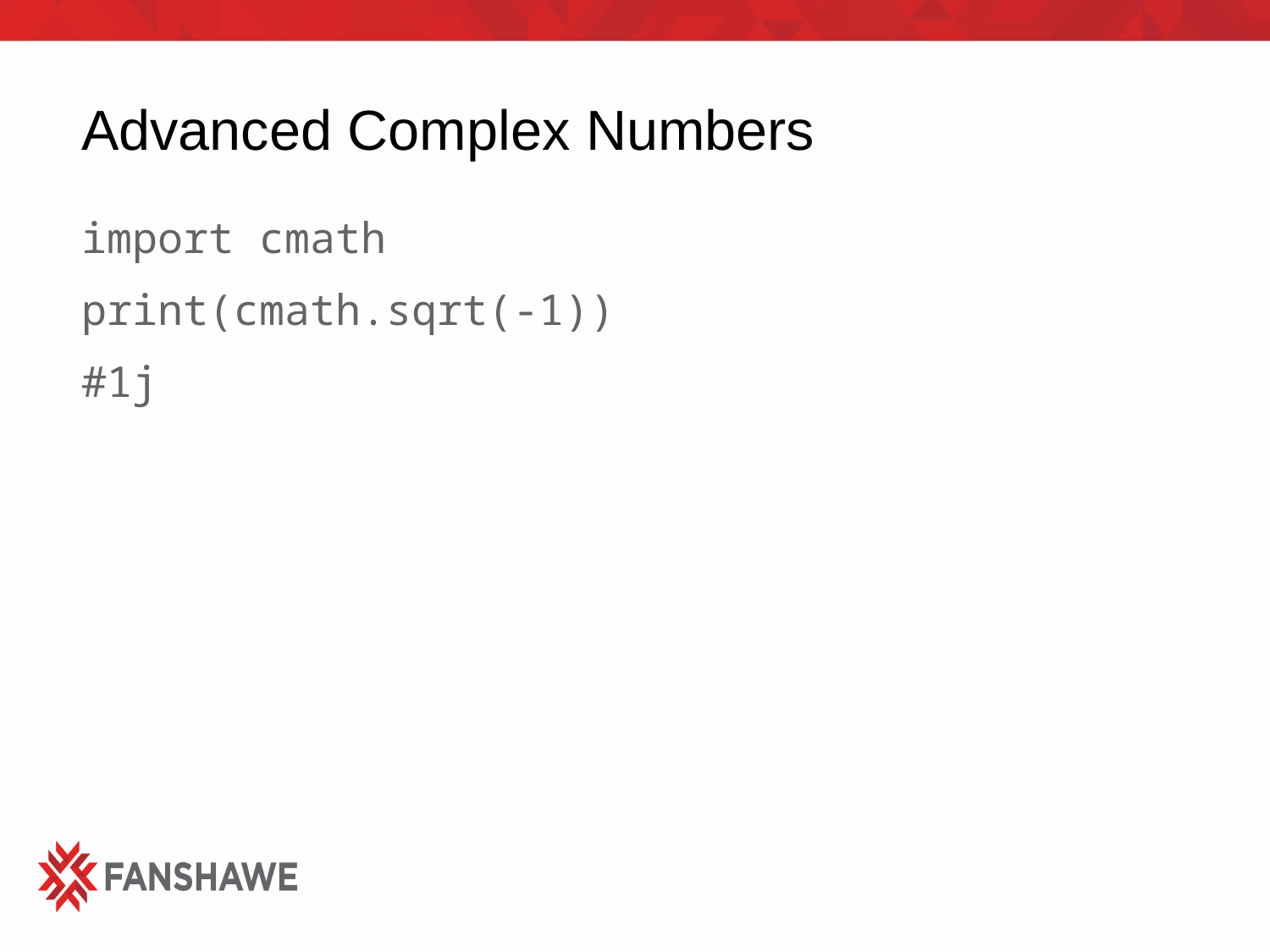

# Advanced Complex Numbers
import cmath
print(cmath.sqrt(-1))
#1j